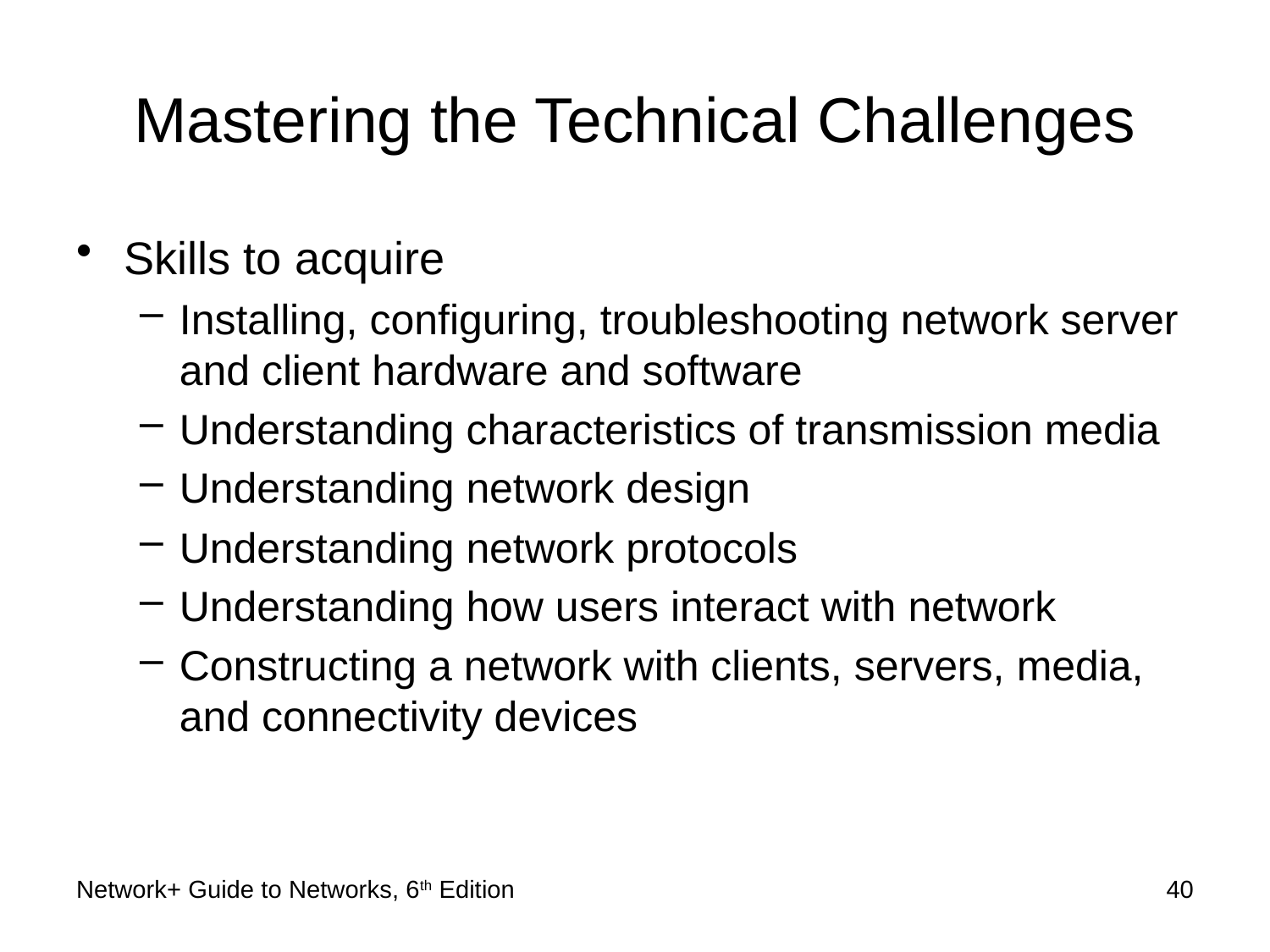

# Mastering the Technical Challenges
Skills to acquire
Installing, configuring, troubleshooting network server and client hardware and software
Understanding characteristics of transmission media
Understanding network design
Understanding network protocols
Understanding how users interact with network
Constructing a network with clients, servers, media, and connectivity devices
Network+ Guide to Networks, 6th Edition
40